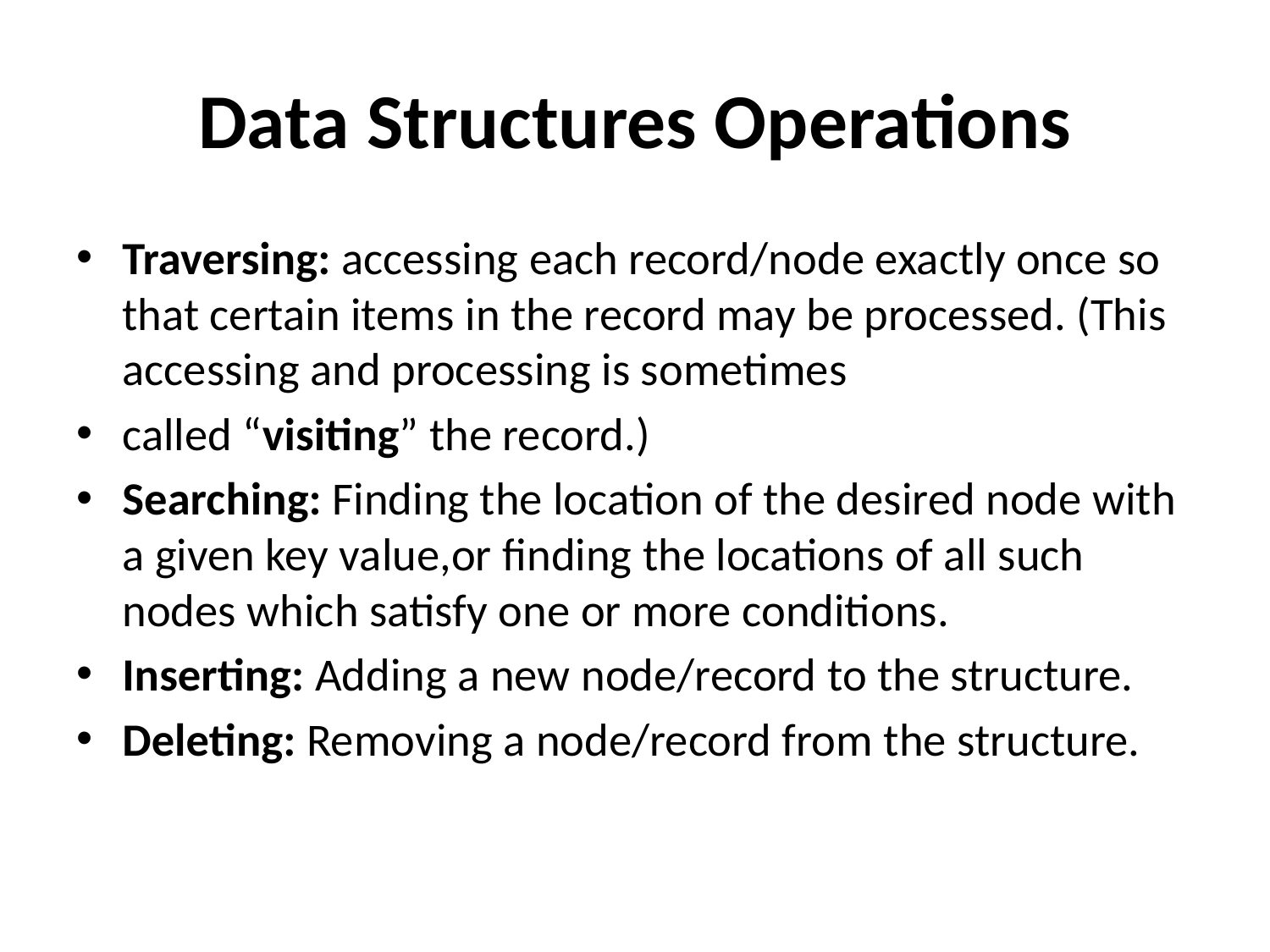

# Data Structures Operations
Traversing: accessing each record/node exactly once so that certain items in the record may be processed. (This accessing and processing is sometimes
called “visiting” the record.)
Searching: Finding the location of the desired node with a given key value,or finding the locations of all such nodes which satisfy one or more conditions.
Inserting: Adding a new node/record to the structure.
Deleting: Removing a node/record from the structure.